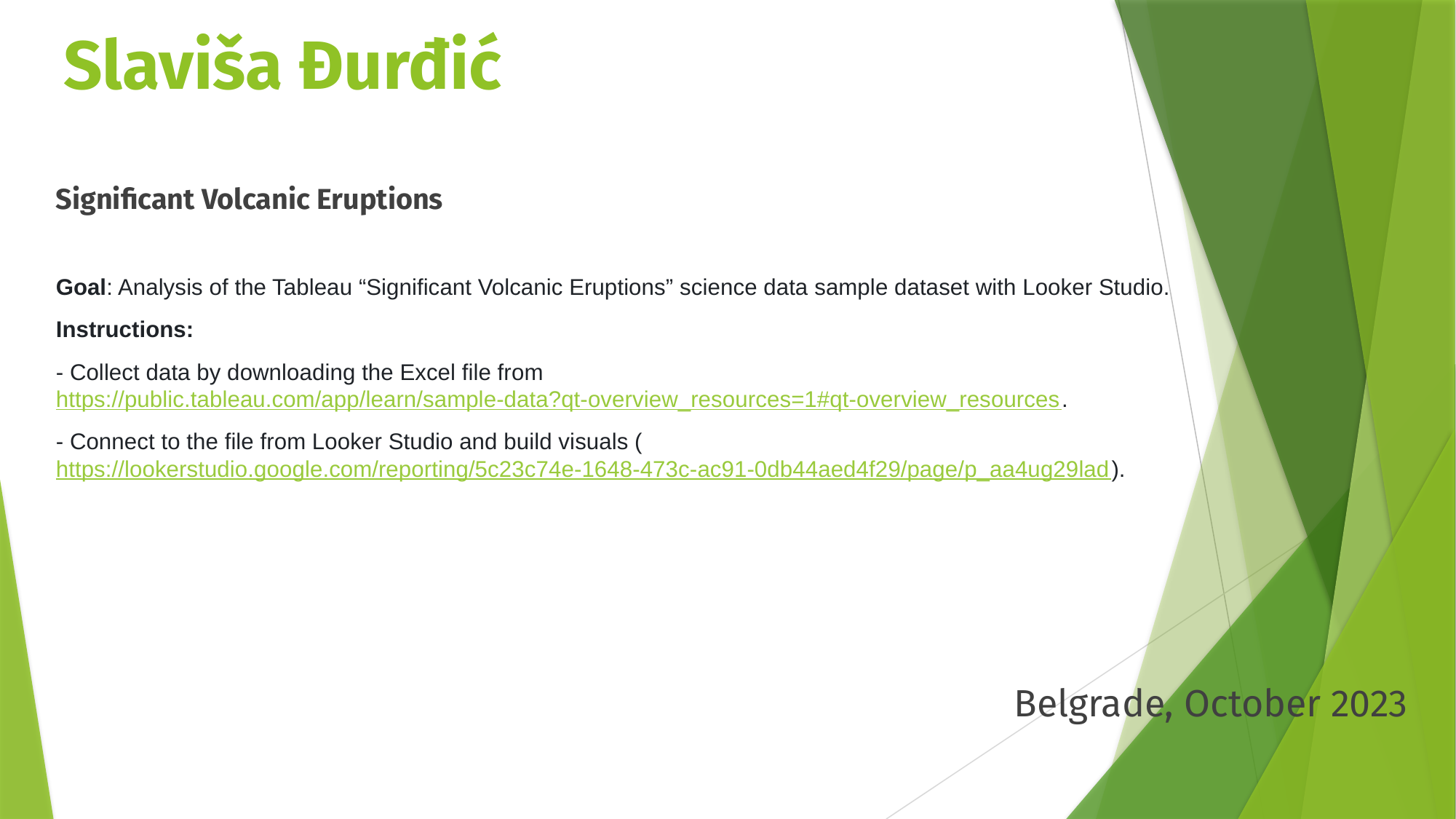

# Slaviša Đurđić
Significant Volcanic Eruptions

Goal: Analysis of the Tableau “Significant Volcanic Eruptions” science data sample dataset with Looker Studio.
Instructions:
- Collect data by downloading the Excel file from https://public.tableau.com/app/learn/sample-data?qt-overview_resources=1#qt-overview_resources.
- Connect to the file from Looker Studio and build visuals (https://lookerstudio.google.com/reporting/5c23c74e-1648-473c-ac91-0db44aed4f29/page/p_aa4ug29lad).

Belgrade, October 2023